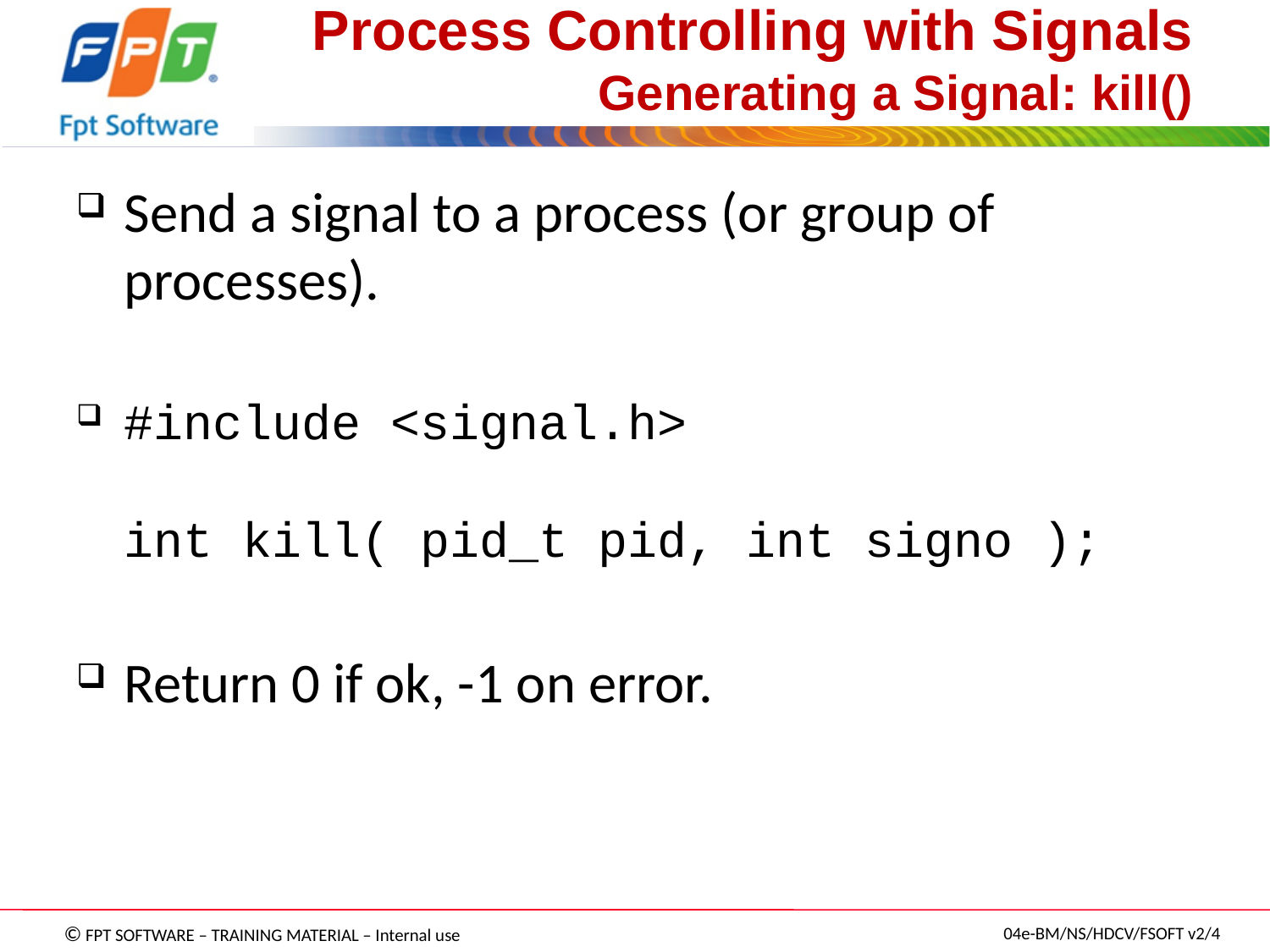

# Process Controlling with Signals Generating a Signal: kill()
Send a signal to a process (or group of processes).
#include <signal.h>
int kill( pid_t pid, int signo );
Return 0 if ok, -1 on error.